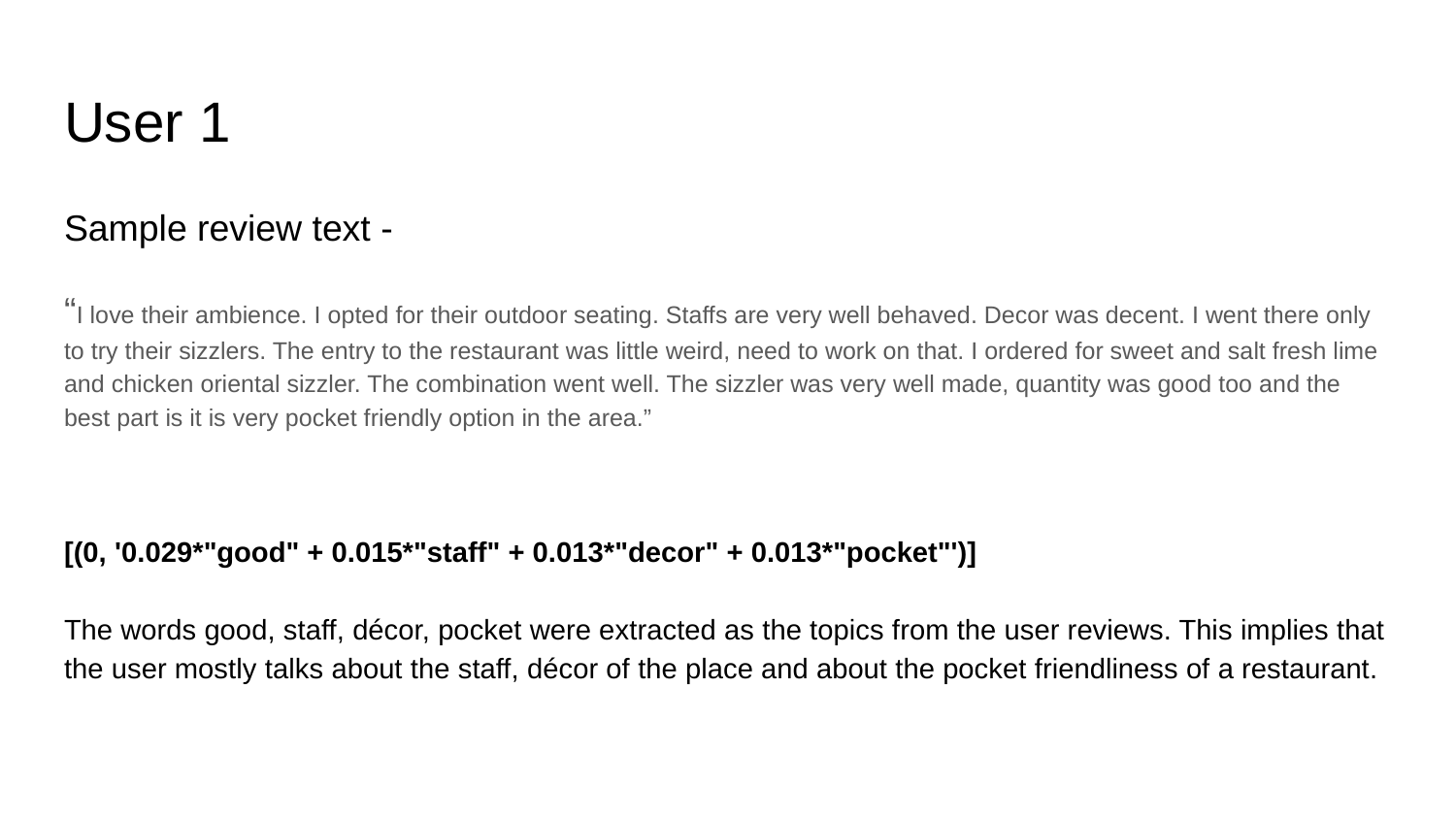

# User 1
Sample review text -
“I love their ambience. I opted for their outdoor seating. Staffs are very well behaved. Decor was decent. I went there only to try their sizzlers. The entry to the restaurant was little weird, need to work on that. I ordered for sweet and salt fresh lime and chicken oriental sizzler. The combination went well. The sizzler was very well made, quantity was good too and the best part is it is very pocket friendly option in the area.”

[(0, '0.029*"good" + 0.015*"staff" + 0.013*"decor" + 0.013*"pocket"')]
The words good, staff, décor, pocket were extracted as the topics from the user reviews. This implies that the user mostly talks about the staff, décor of the place and about the pocket friendliness of a restaurant.